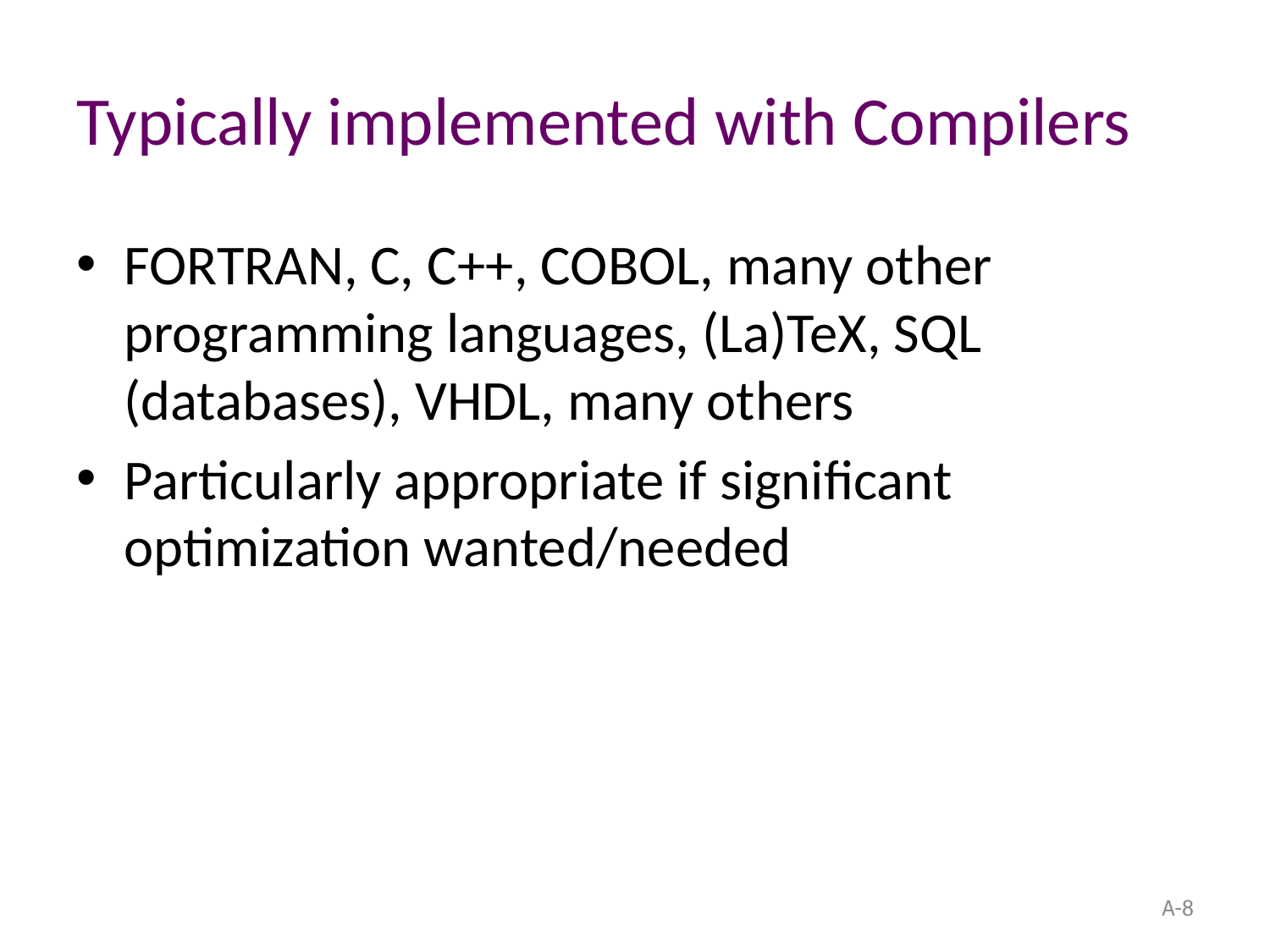

# Typically implemented with Compilers
FORTRAN, C, C++, COBOL, many other programming languages, (La)TeX, SQL (databases), VHDL, many others
Particularly appropriate if significant optimization wanted/needed
A-8